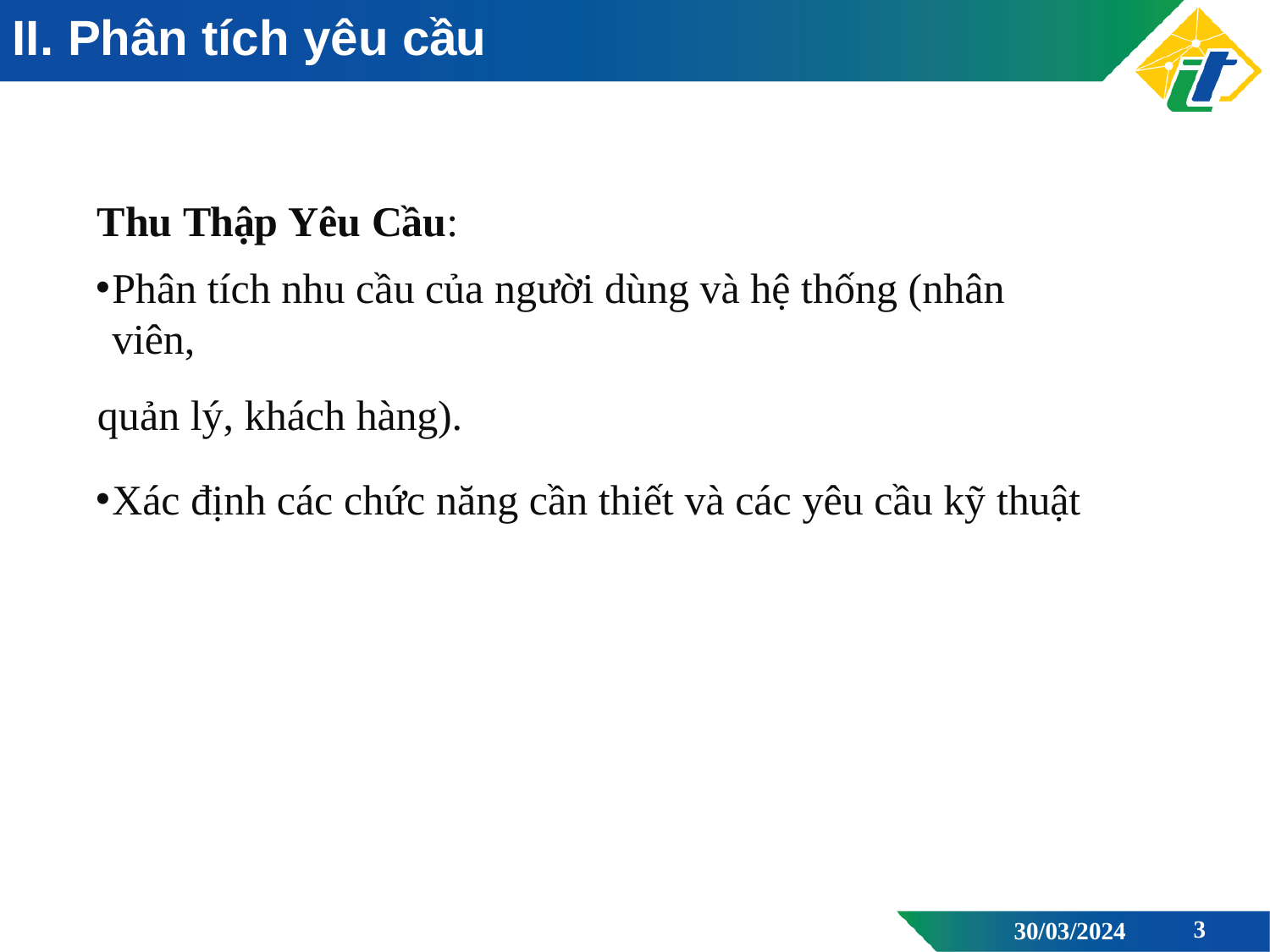

# II. Phân tích yêu cầu
Thu Thập Yêu Cầu:
Phân tích nhu cầu của người dùng và hệ thống (nhân viên,
quản lý, khách hàng).
Xác định các chức năng cần thiết và các yêu cầu kỹ thuật
3
30/03/2024